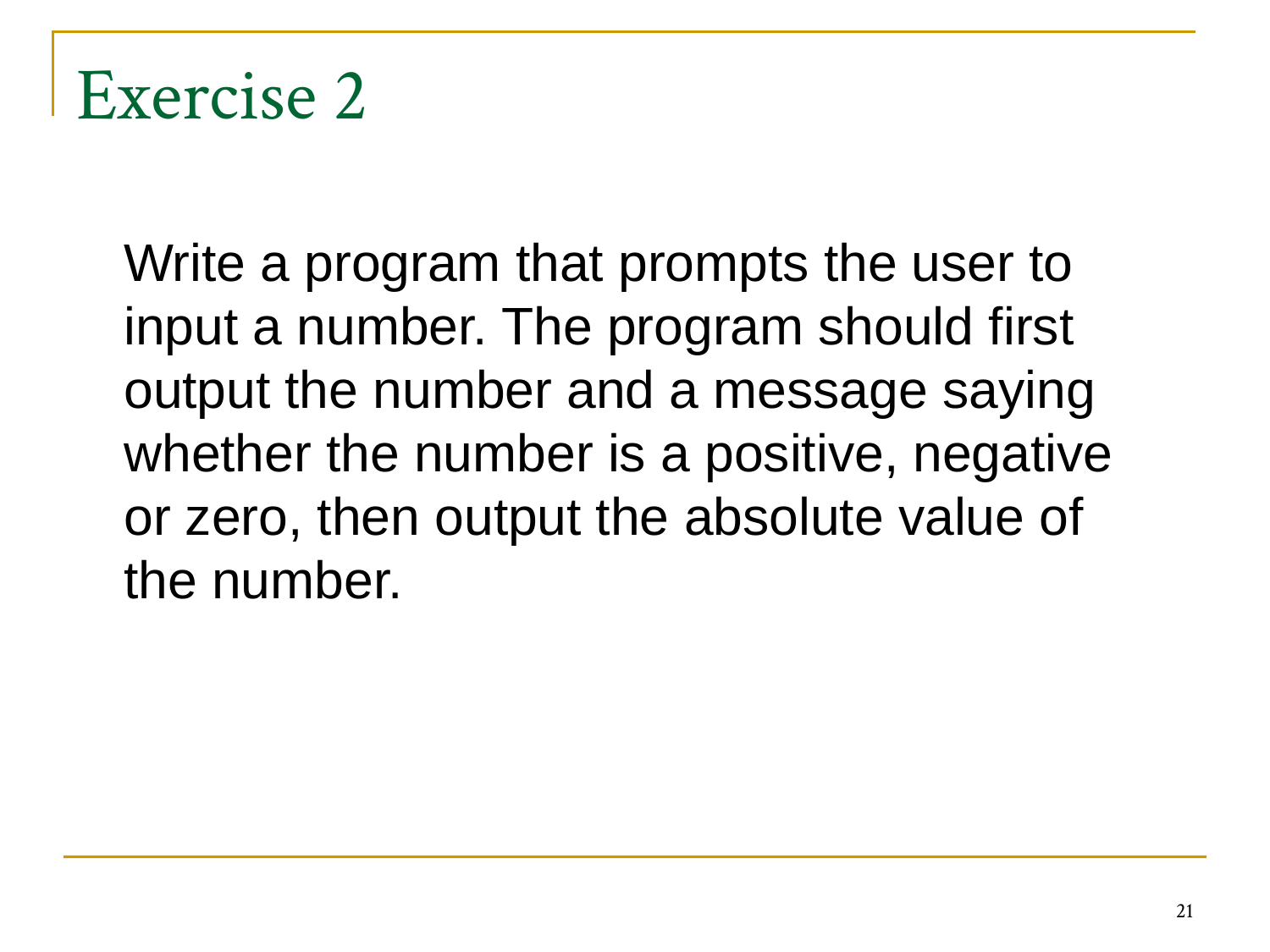

# Exercise 2
	Write a program that prompts the user to input a number. The program should first output the number and a message saying whether the number is a positive, negative or zero, then output the absolute value of the number.
21